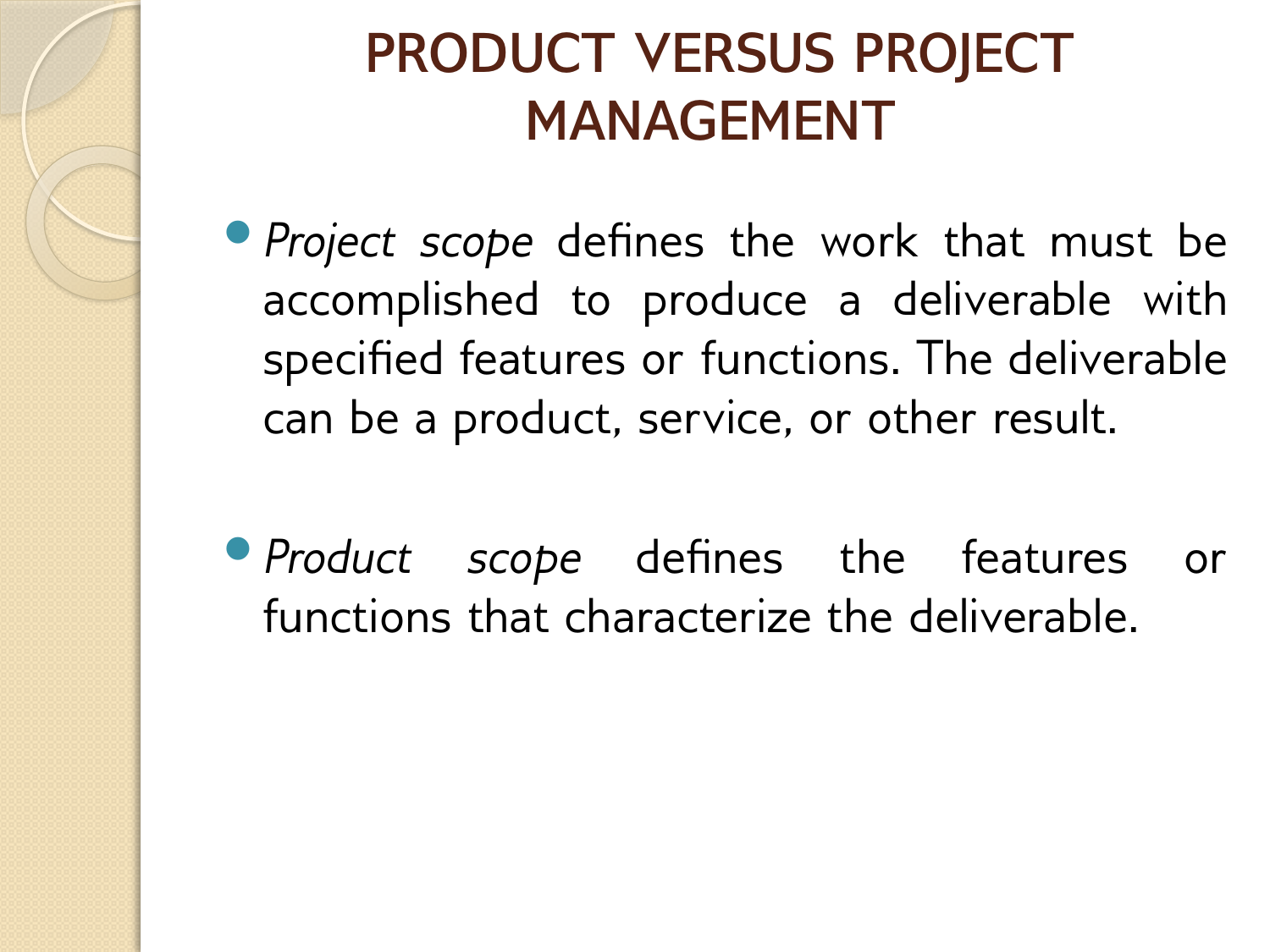

# PRODUCT VERSUS PROJECT MANAGEMENT
Project scope defines the work that must be accomplished to produce a deliverable with specified features or functions. The deliverable can be a product, service, or other result.

Product scope defines the features or functions that characterize the deliverable.